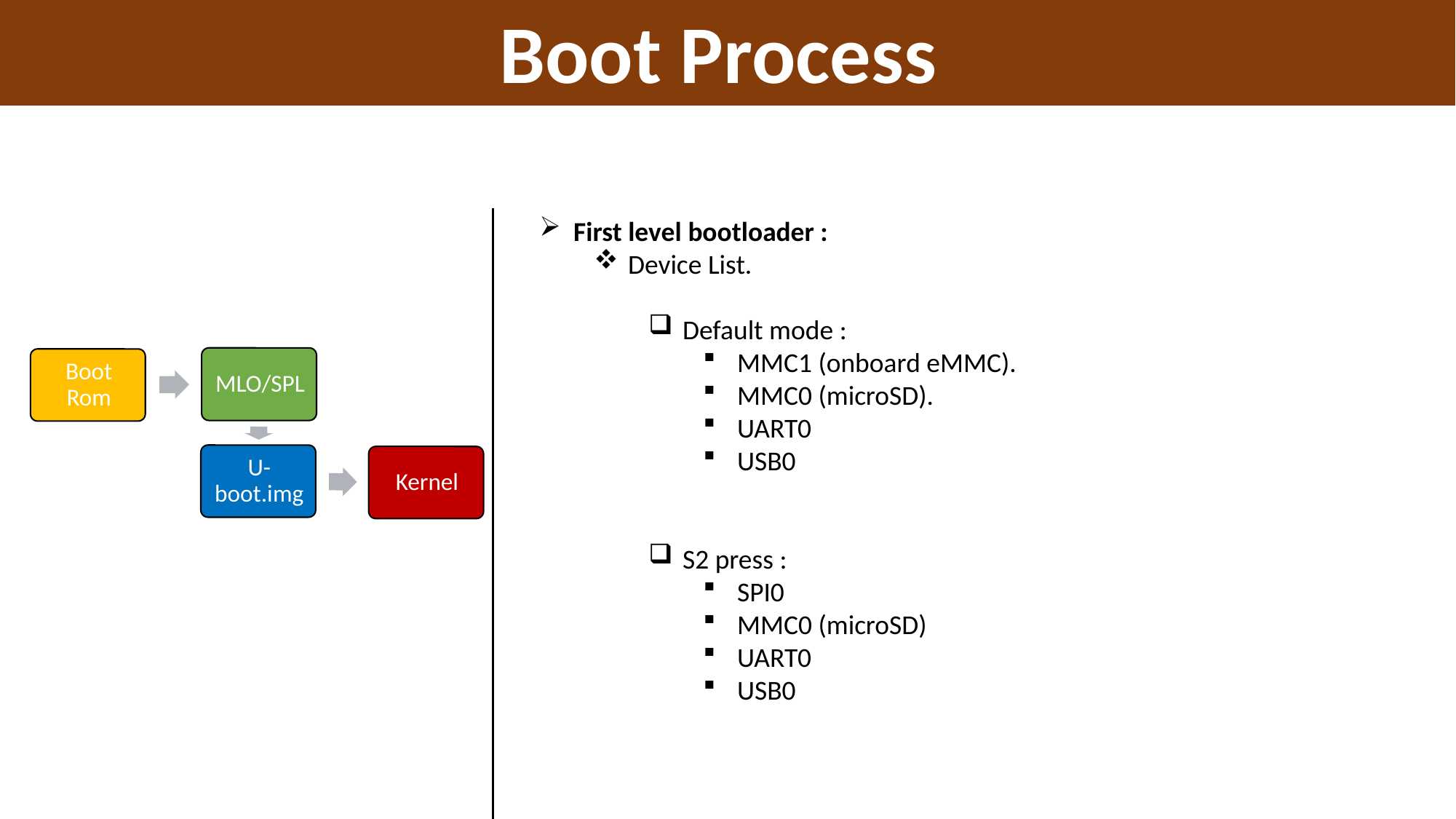

Boot Process
Boot Process
First level bootloader :
Device List.

Default mode :
MMC1 (onboard eMMC).
MMC0 (microSD).
UART0
USB0

S2 press :
SPI0
MMC0 (microSD)
UART0
USB0

Boot Rom

MLO/SPL

U-boot.img

Kernel